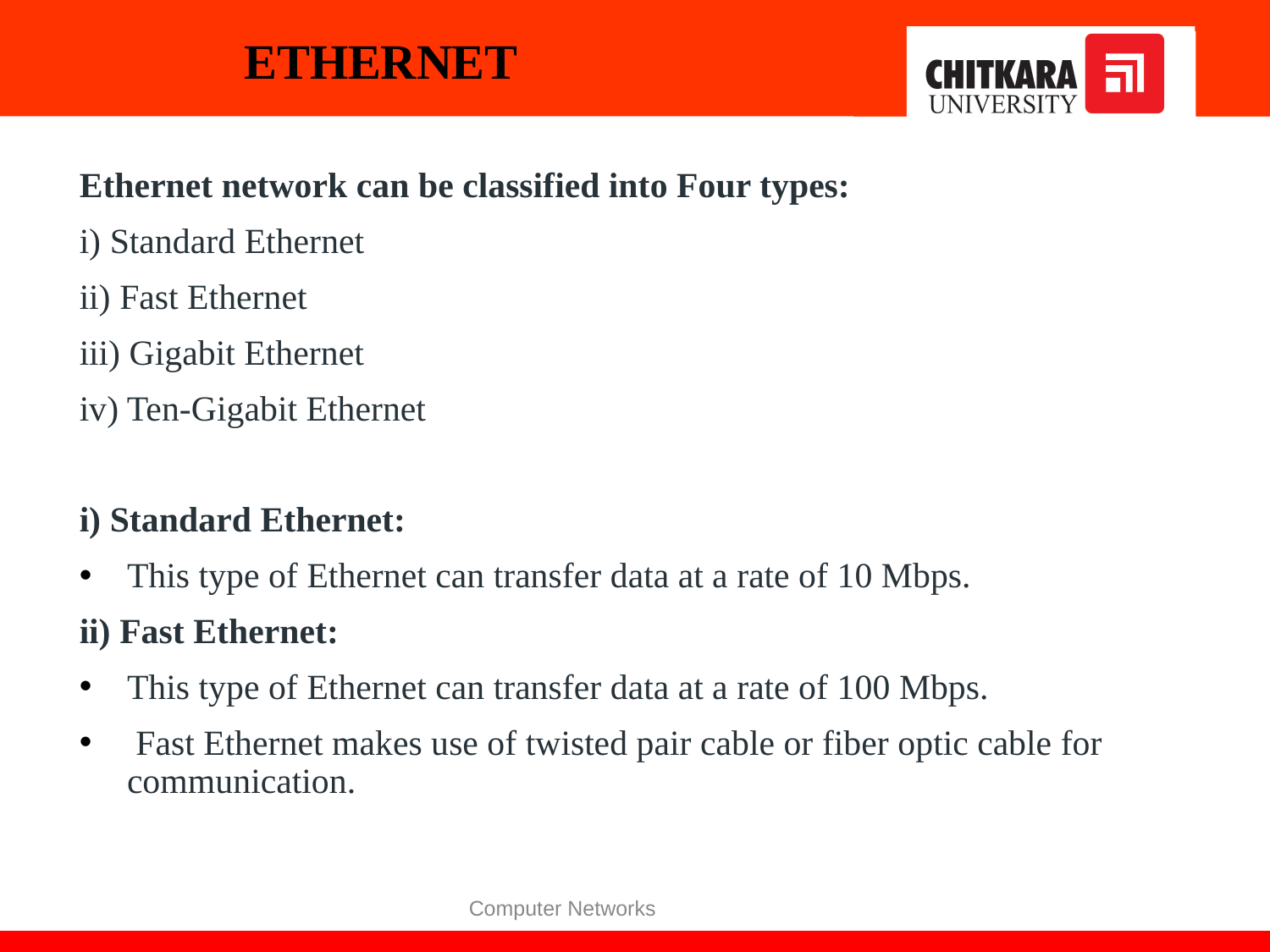

# ETHERNET
Ethernet network can be classified into Four types:
i) Standard Ethernet
ii) Fast Ethernet
iii) Gigabit Ethernet
iv) Ten-Gigabit Ethernet

i) Standard Ethernet:
This type of Ethernet can transfer data at a rate of 10 Mbps.
ii) Fast Ethernet:
This type of Ethernet can transfer data at a rate of 100 Mbps.
 Fast Ethernet makes use of twisted pair cable or fiber optic cable for communication.

Computer Networks